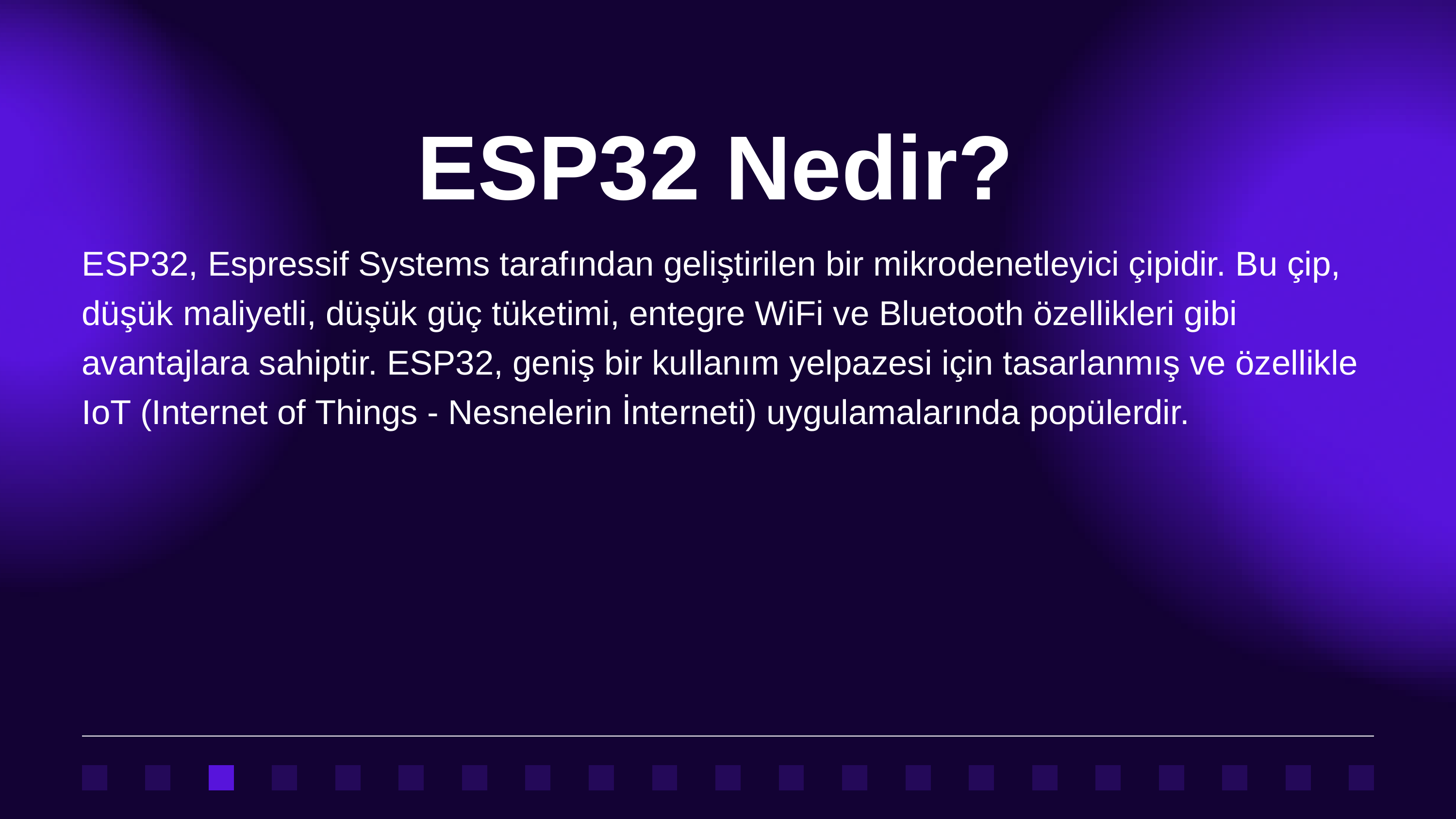

ESP32 Nedir?
ESP32, Espressif Systems tarafından geliştirilen bir mikrodenetleyici çipidir. Bu çip, düşük maliyetli, düşük güç tüketimi, entegre WiFi ve Bluetooth özellikleri gibi avantajlara sahiptir. ESP32, geniş bir kullanım yelpazesi için tasarlanmış ve özellikle IoT (Internet of Things - Nesnelerin İnterneti) uygulamalarında popülerdir.